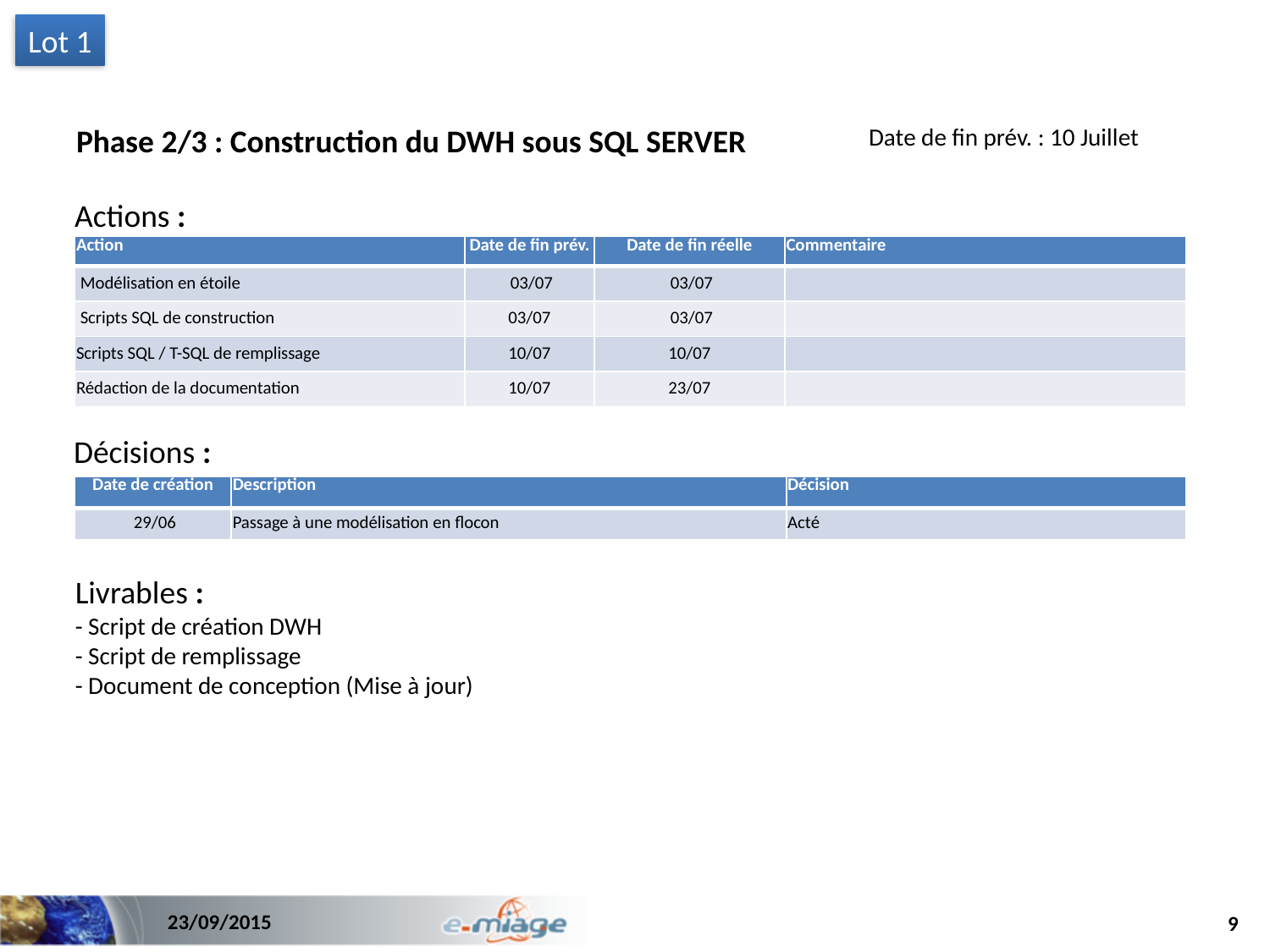

Lot 1
Phase 2/3 : Construction du DWH sous SQL SERVER
Date de fin prév. : 10 Juillet
Actions :
| Action | Date de fin prév. | Date de fin réelle | Commentaire |
| --- | --- | --- | --- |
| Modélisation en étoile | 03/07 | 03/07 |  |
| Scripts SQL de construction | 03/07 | 03/07 |  |
| Scripts SQL / T-SQL de remplissage | 10/07 | 10/07 |  |
| Rédaction de la documentation | 10/07 | 23/07 |  |
Décisions :
| Date de création | Description | Décision |
| --- | --- | --- |
| 29/06 | Passage à une modélisation en flocon | Acté |
Livrables :
- Script de création DWH
- Script de remplissage
- Document de conception (Mise à jour)